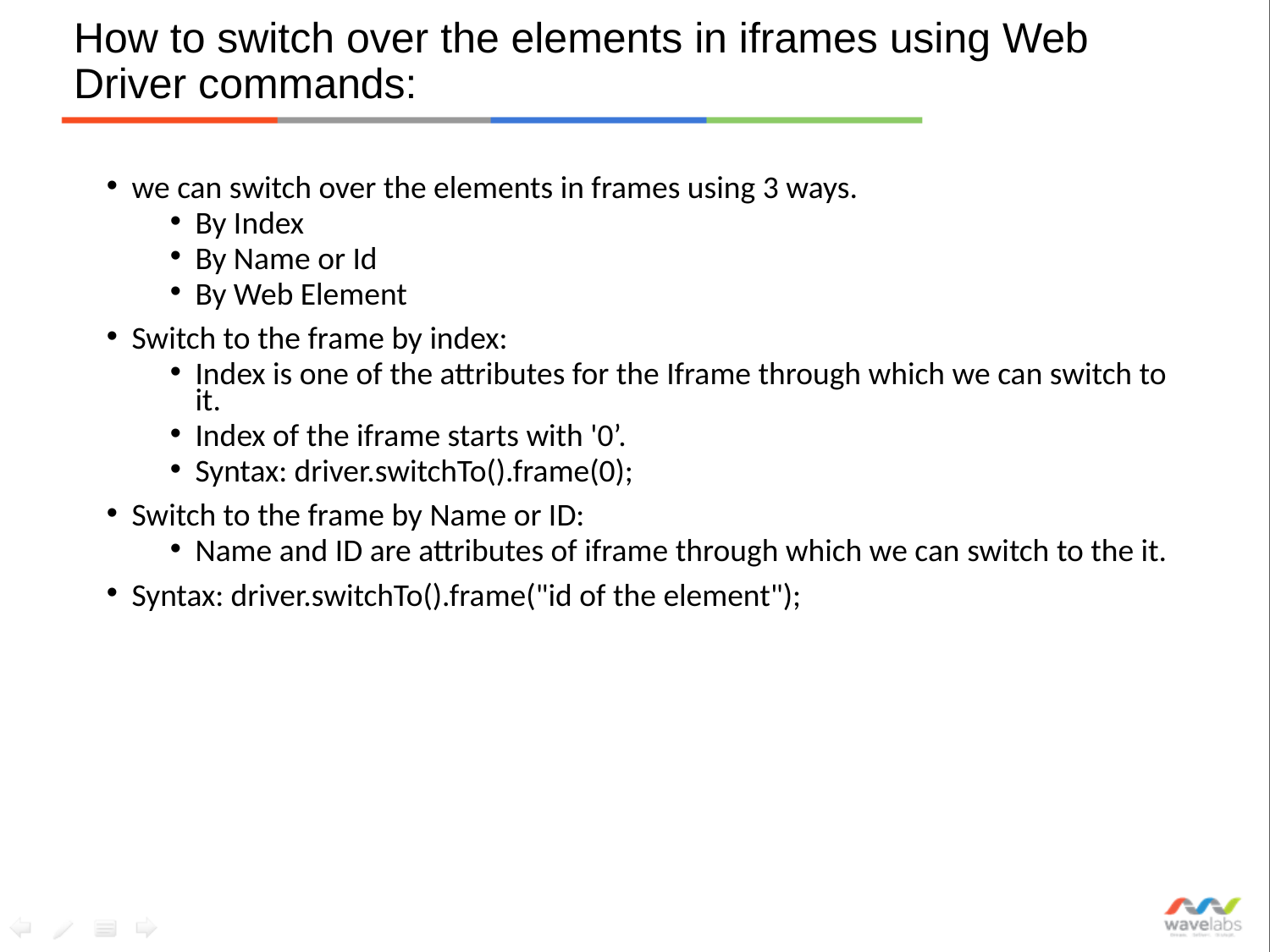

# How to switch over the elements in iframes using Web Driver commands:
we can switch over the elements in frames using 3 ways.
By Index
By Name or Id
By Web Element
Switch to the frame by index:
Index is one of the attributes for the Iframe through which we can switch to it.
Index of the iframe starts with '0’.
Syntax: driver.switchTo().frame(0);
Switch to the frame by Name or ID:
Name and ID are attributes of iframe through which we can switch to the it.
Syntax: driver.switchTo().frame("id of the element");